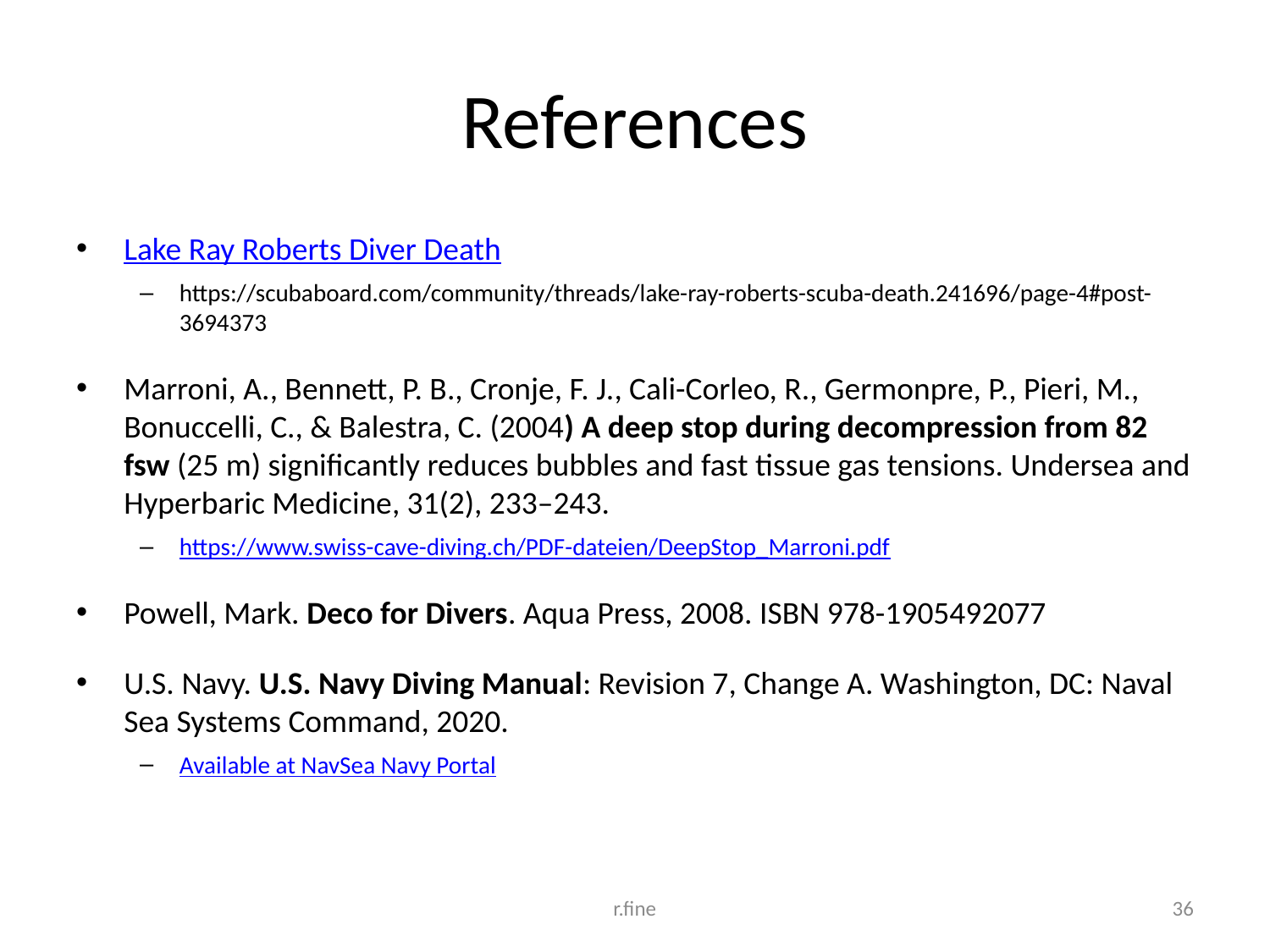

# References
Lake Ray Roberts Diver Death
https://scubaboard.com/community/threads/lake-ray-roberts-scuba-death.241696/page-4#post-3694373
Marroni, A., Bennett, P. B., Cronje, F. J., Cali-Corleo, R., Germonpre, P., Pieri, M., Bonuccelli, C., & Balestra, C. (2004) A deep stop during decompression from 82 fsw (25 m) significantly reduces bubbles and fast tissue gas tensions. Undersea and Hyperbaric Medicine, 31(2), 233–243.
https://www.swiss-cave-diving.ch/PDF-dateien/DeepStop_Marroni.pdf
Powell, Mark. Deco for Divers. Aqua Press, 2008. ISBN 978-1905492077
U.S. Navy. U.S. Navy Diving Manual: Revision 7, Change A. Washington, DC: Naval Sea Systems Command, 2020.
Available at NavSea Navy Portal
r.fine
36